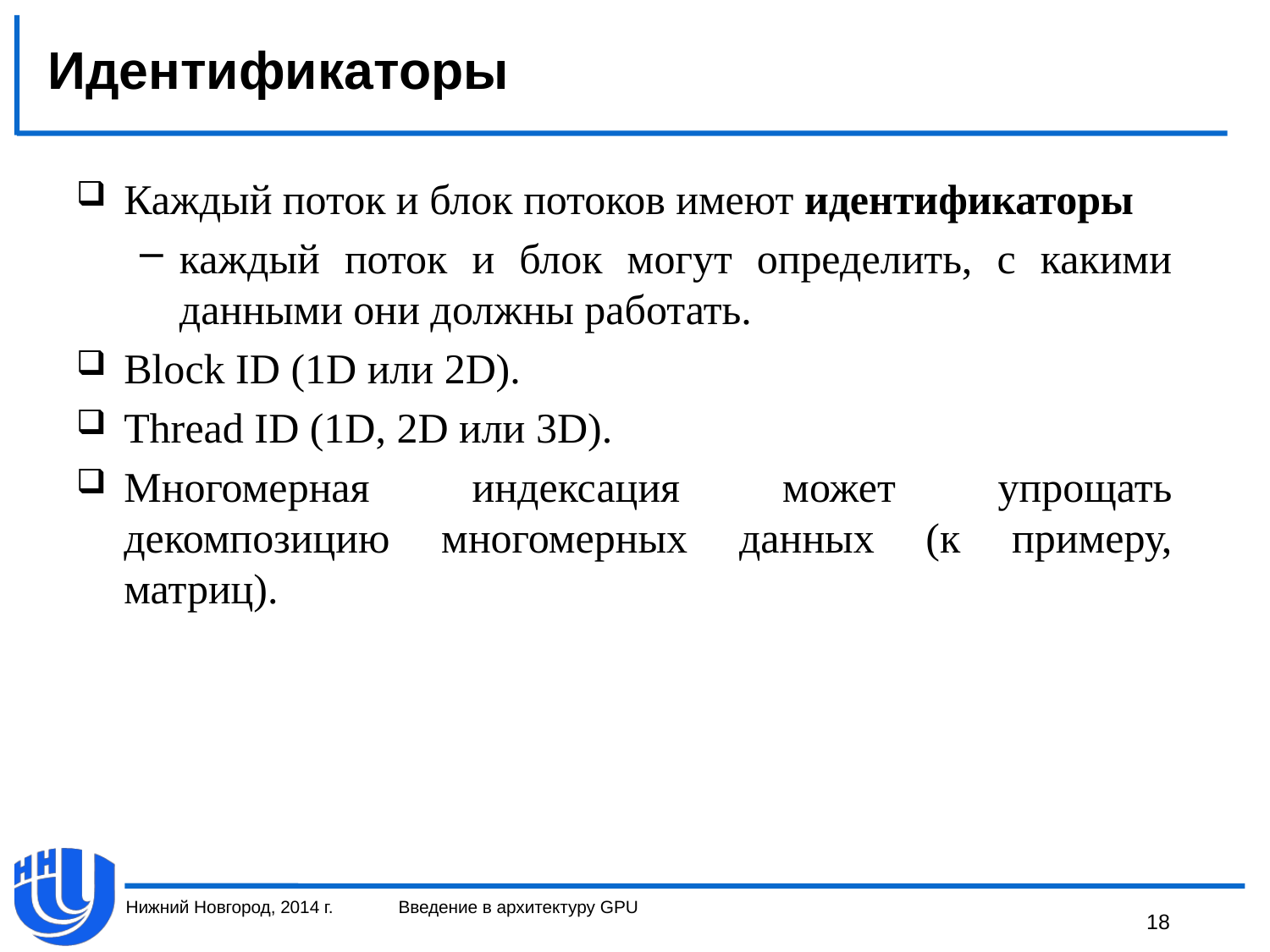

# Идентификаторы
Каждый поток и блок потоков имеют идентификаторы
каждый поток и блок могут определить, с какими данными они должны работать.
Block ID (1D или 2D).
Thread ID (1D, 2D или 3D).
Многомерная индексация может упрощать декомпозицию многомерных данных (к примеру, матриц).

Нижний Новгород, 2014 г.
Введение в архитектуру GPU
18